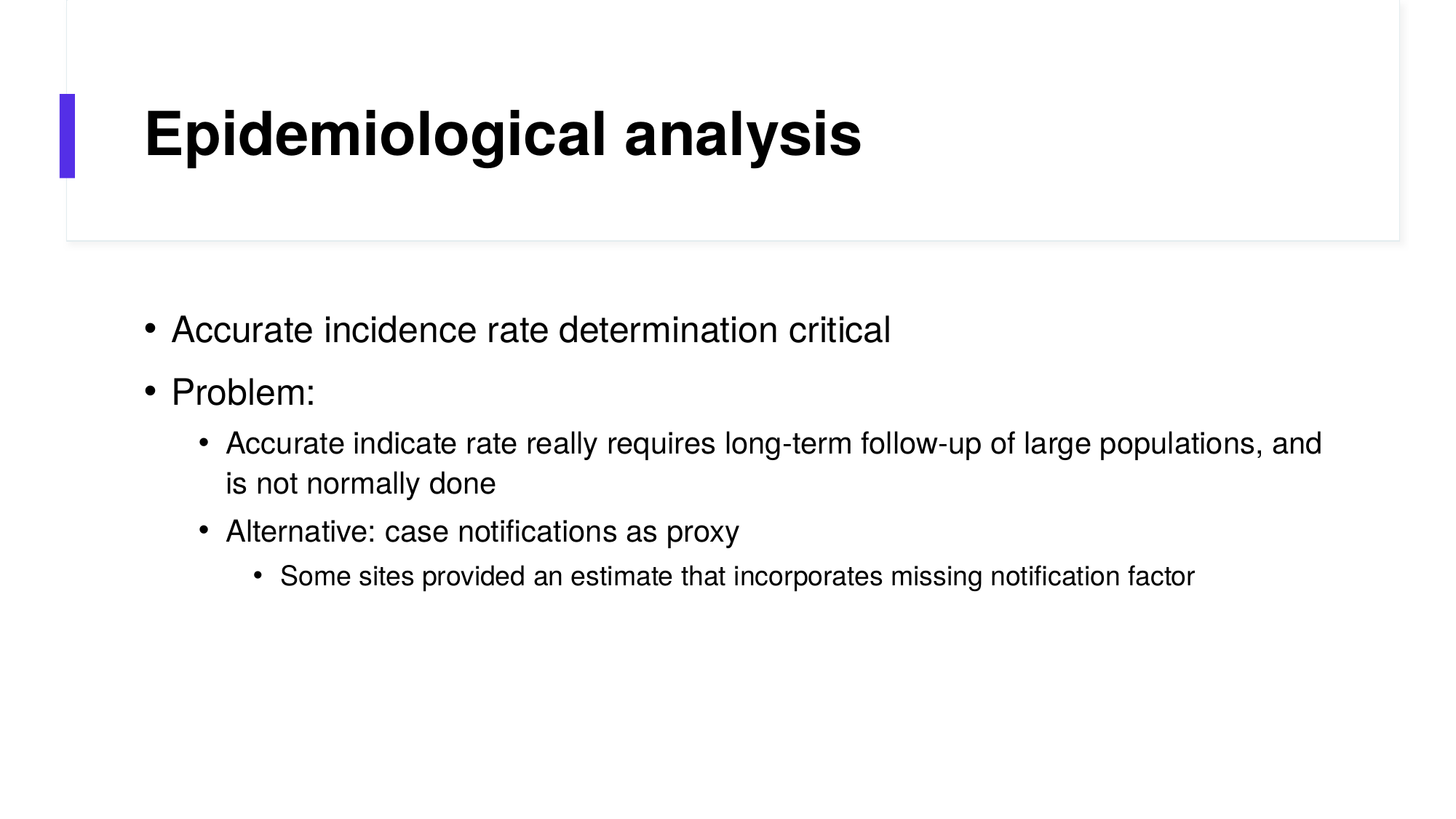

# Epidemiological analysis
Accurate incidence rate determination critical
Problem:
Accurate indicate rate really requires long-term follow-up of large populations, and is not normally done
Alternative: case notifications as proxy
Some sites provided an estimate that incorporates missing notification factor